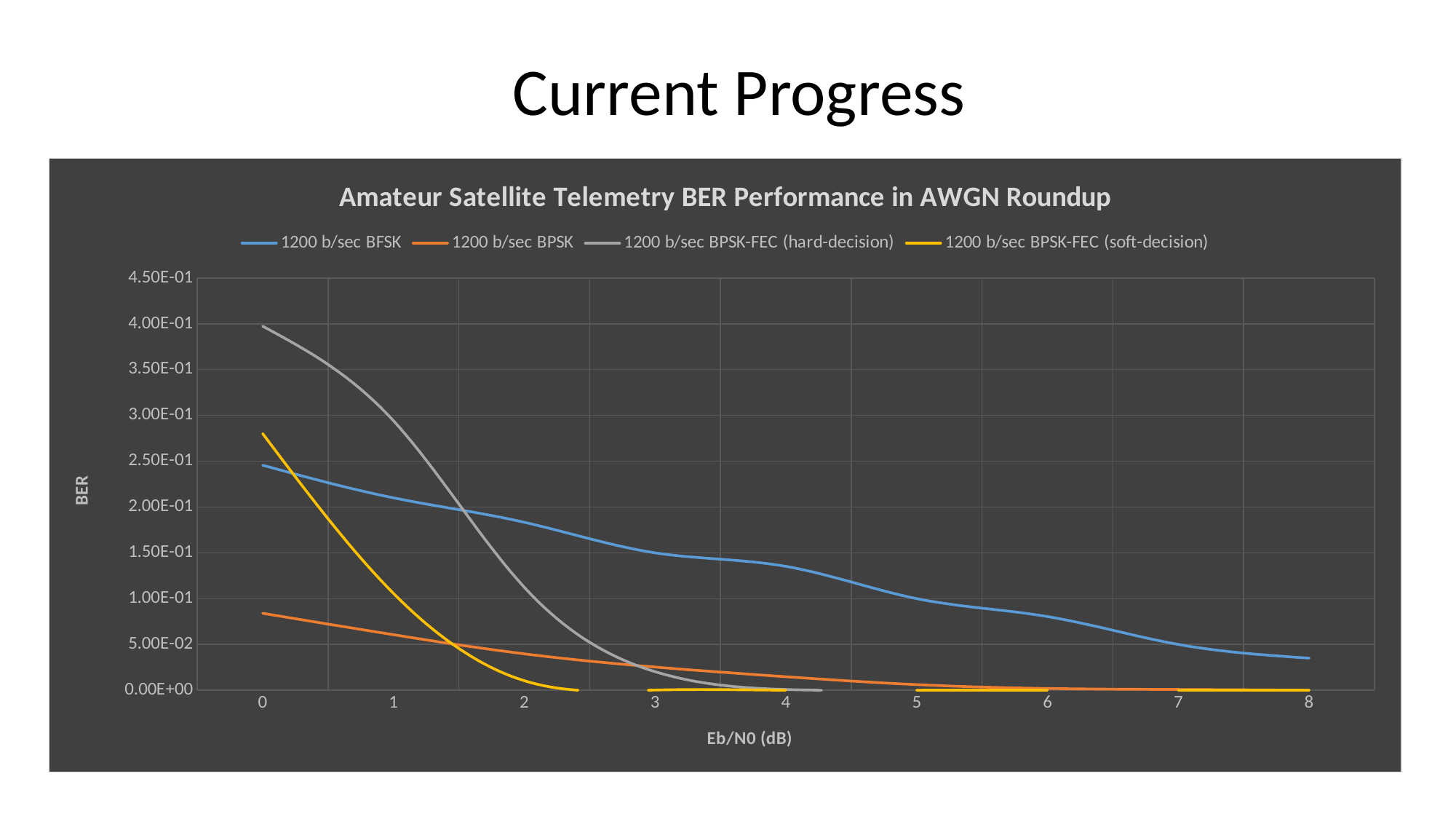

# Current Progress

### Chart: Amateur Satellite Telemetry BER Performance in AWGN Roundup

| Category | 1200 b/sec BFSK | 1200 b/sec BPSK | 1200 b/sec BPSK-FEC (hard-decision) | 1200 b/sec BPSK-FEC (soft-decision) |
|---|---|---|---|---|
| 0 | 0.2456 | 0.08399 | 0.3974 | 0.2802 |
| 1 | 0.21 | 0.06059 | 0.2942 | 0.1057 |
| 2 | 0.18333 | 0.0397 | 0.1124 | 0.01036 |
| 3 | 0.15 | 0.0253 | 0.02021 | 0.0002011 |
| 4 | 0.1352 | 0.0147 | 0.0008044 | 0.0 |
| 5 | 0.1 | 0.006099 | 0.0 | 0.0 |
| 6 | 0.0804 | 0.0019 | 0.0 | 0.0 |
| 7 | 0.05 | 0.0007999 | 0.0 | 0.0 |
| 8 | 0.035 | 0.0 | 0.0 | 0.0 |